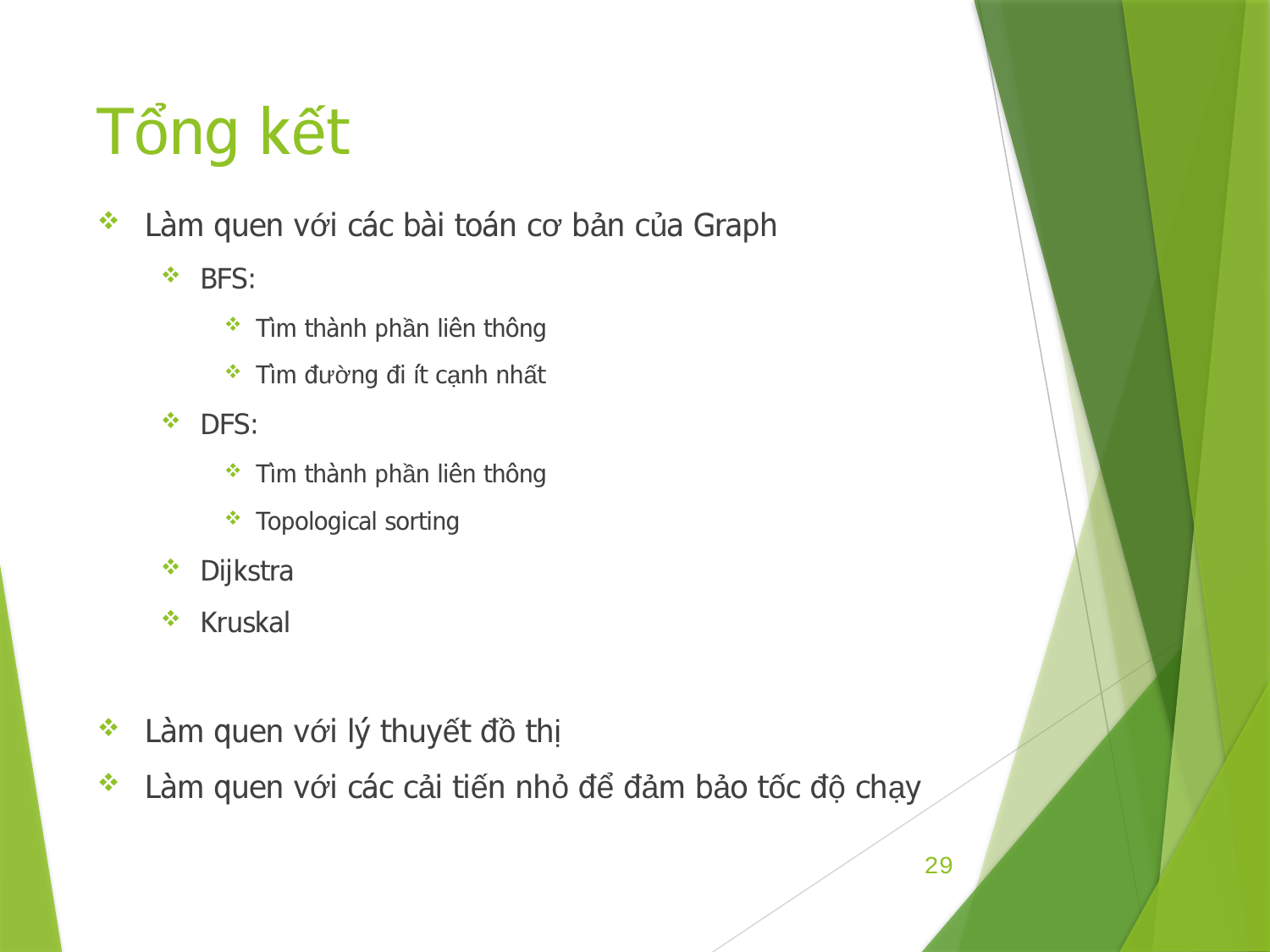

# Tổng kết
Làm quen với các bài toán cơ bản của Graph
BFS:
Tìm thành phần liên thông
Tìm đường đi ít cạnh nhất
DFS:
Tìm thành phần liên thông
Topological sorting
Dijkstra
Kruskal

Làm quen với lý thuyết đồ thị
Làm quen với các cải tiến nhỏ để đảm bảo tốc độ chạy

29